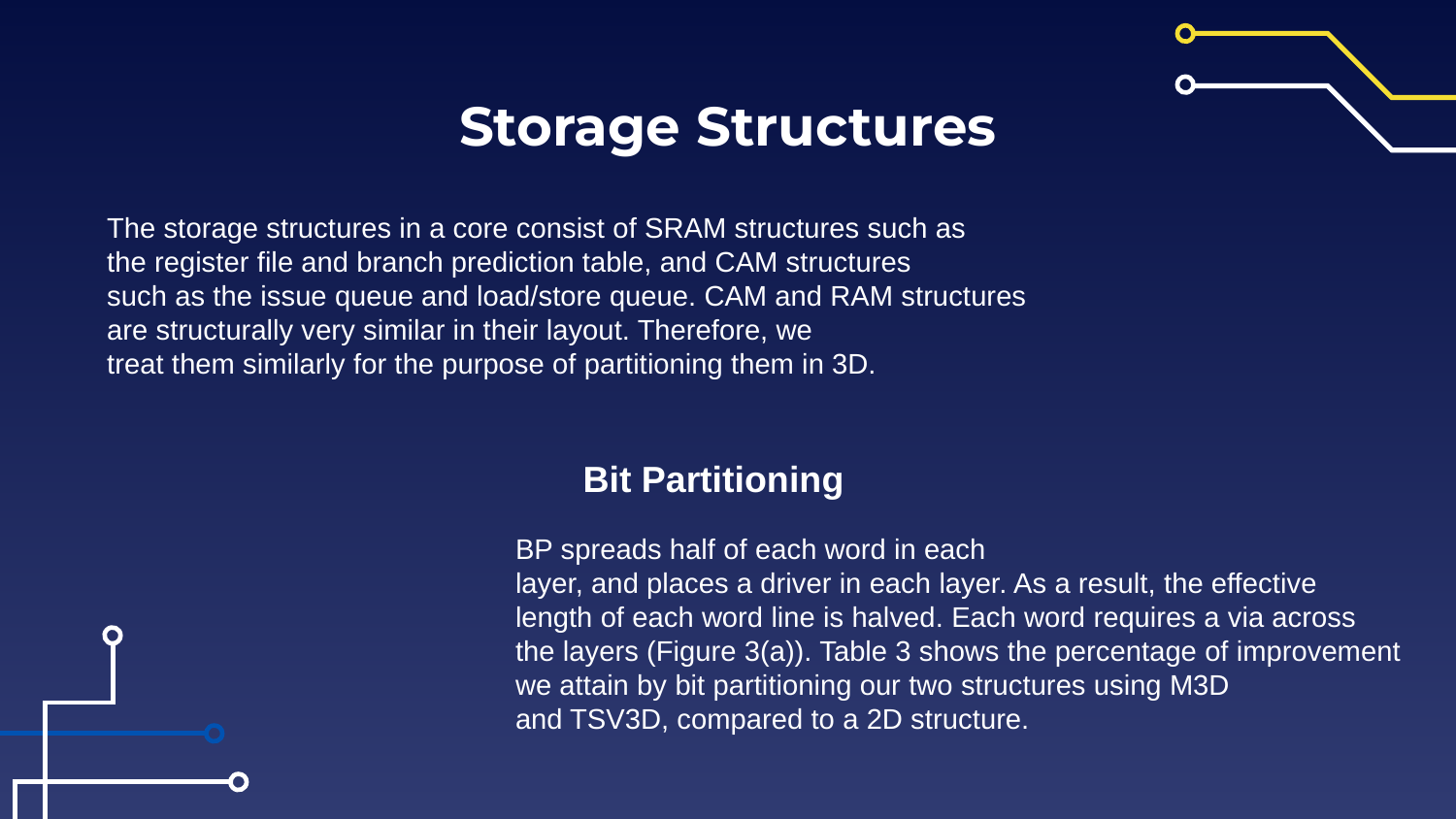

# Storage Structures
The storage structures in a core consist of SRAM structures such as
the register file and branch prediction table, and CAM structures
such as the issue queue and load/store queue. CAM and RAM structures
are structurally very similar in their layout. Therefore, we
treat them similarly for the purpose of partitioning them in 3D.
Bit Partitioning
BP spreads half of each word in each
layer, and places a driver in each layer. As a result, the effective
length of each word line is halved. Each word requires a via across
the layers (Figure 3(a)). Table 3 shows the percentage of improvement
we attain by bit partitioning our two structures using M3D
and TSV3D, compared to a 2D structure.